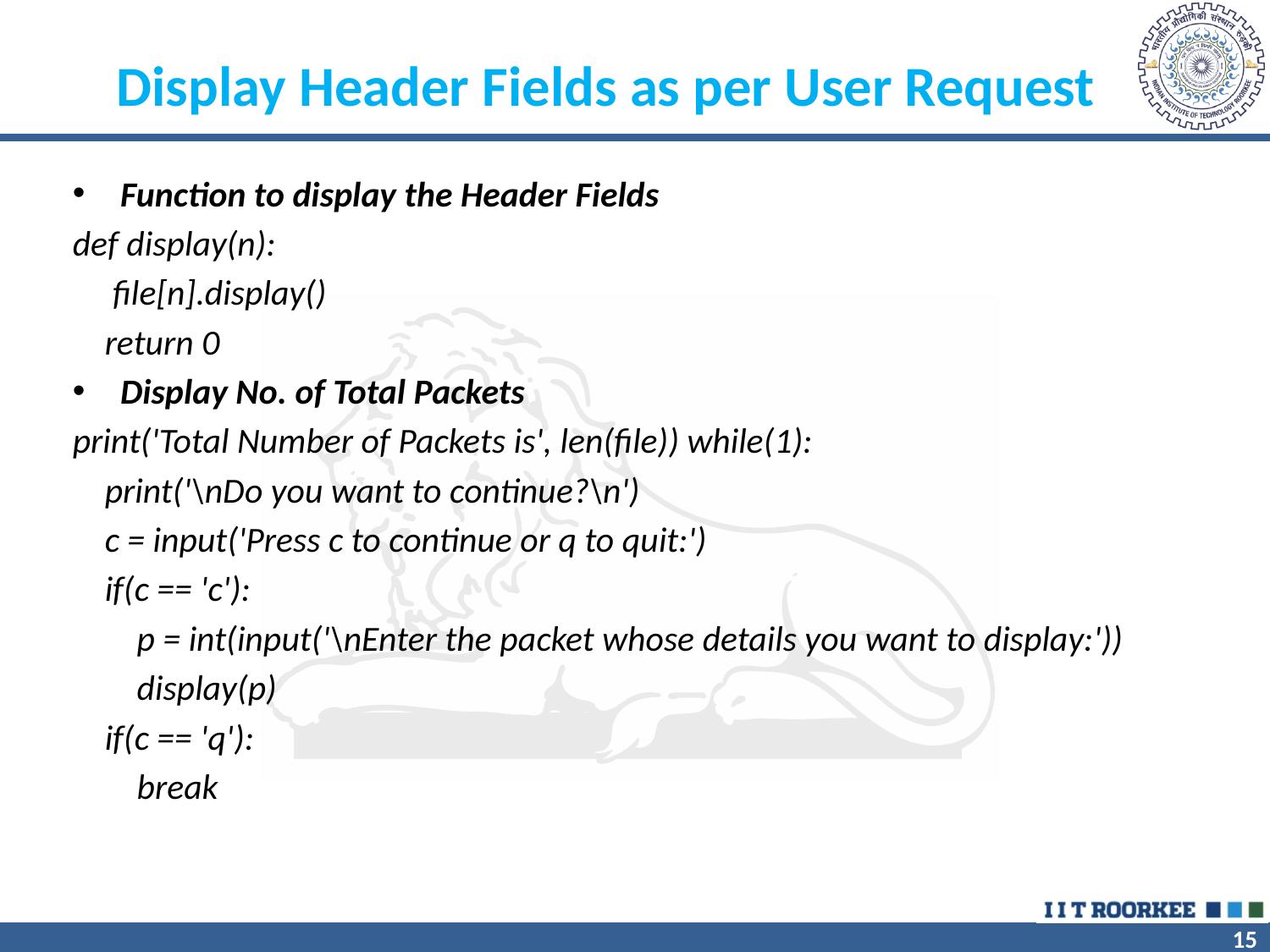

Display Header Fields as per User Request
Function to display the Header Fields
def display(n):
     file[n].display()
    return 0
Display No. of Total Packets
print('Total Number of Packets is', len(file)) while(1):
    print('\nDo you want to continue?\n')
    c = input('Press c to continue or q to quit:')
    if(c == 'c'):
        p = int(input('\nEnter the packet whose details you want to display:'))
        display(p)
    if(c == 'q'):
        break